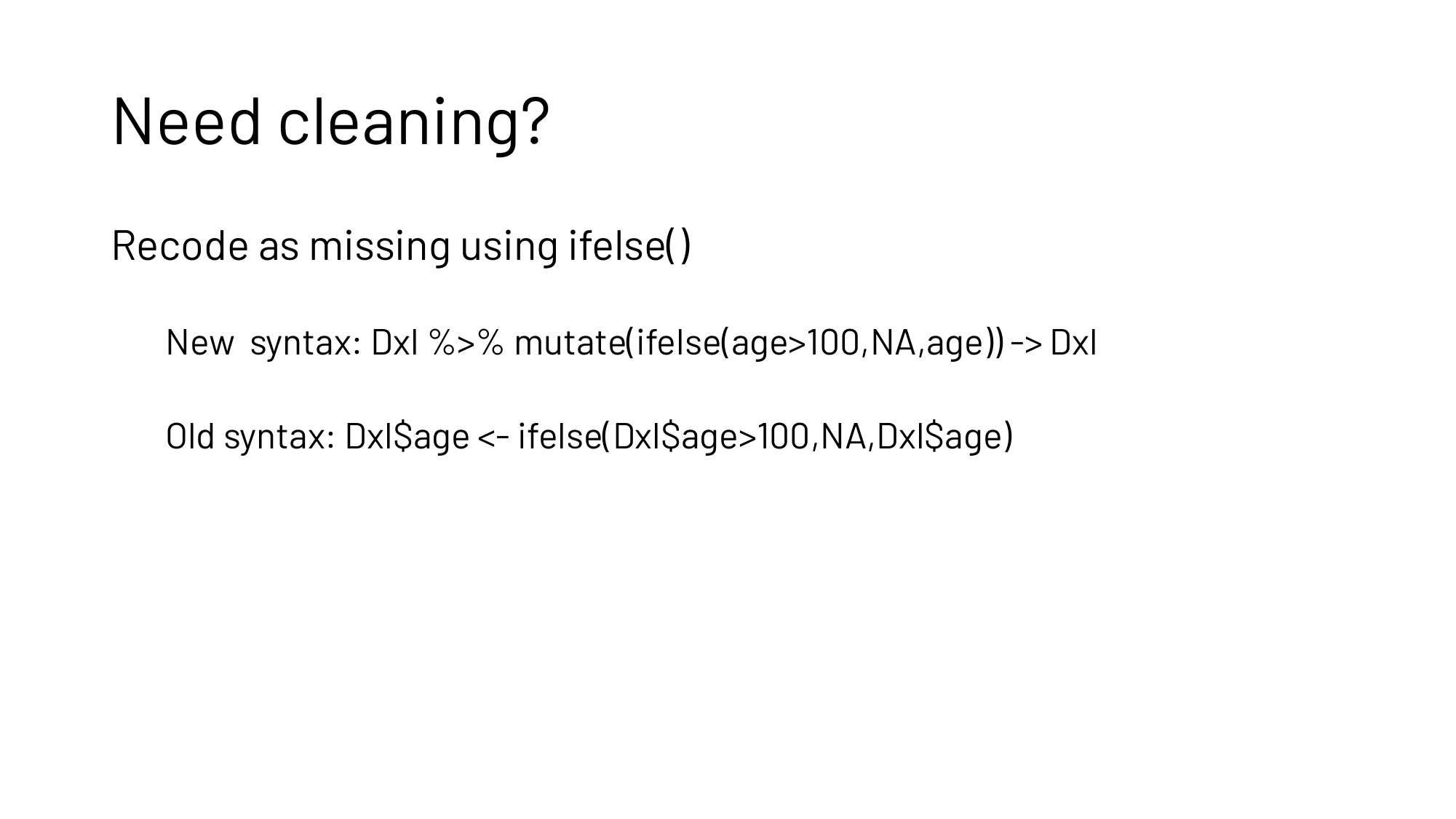

# Need cleaning?
Recode as missing using ifelse()

New  syntax: Dxl %>% mutate(ifelse(age>100,NA,age)) -> Dxl

Old syntax: Dxl$age <- ifelse(Dxl$age>100,NA,Dxl$age)